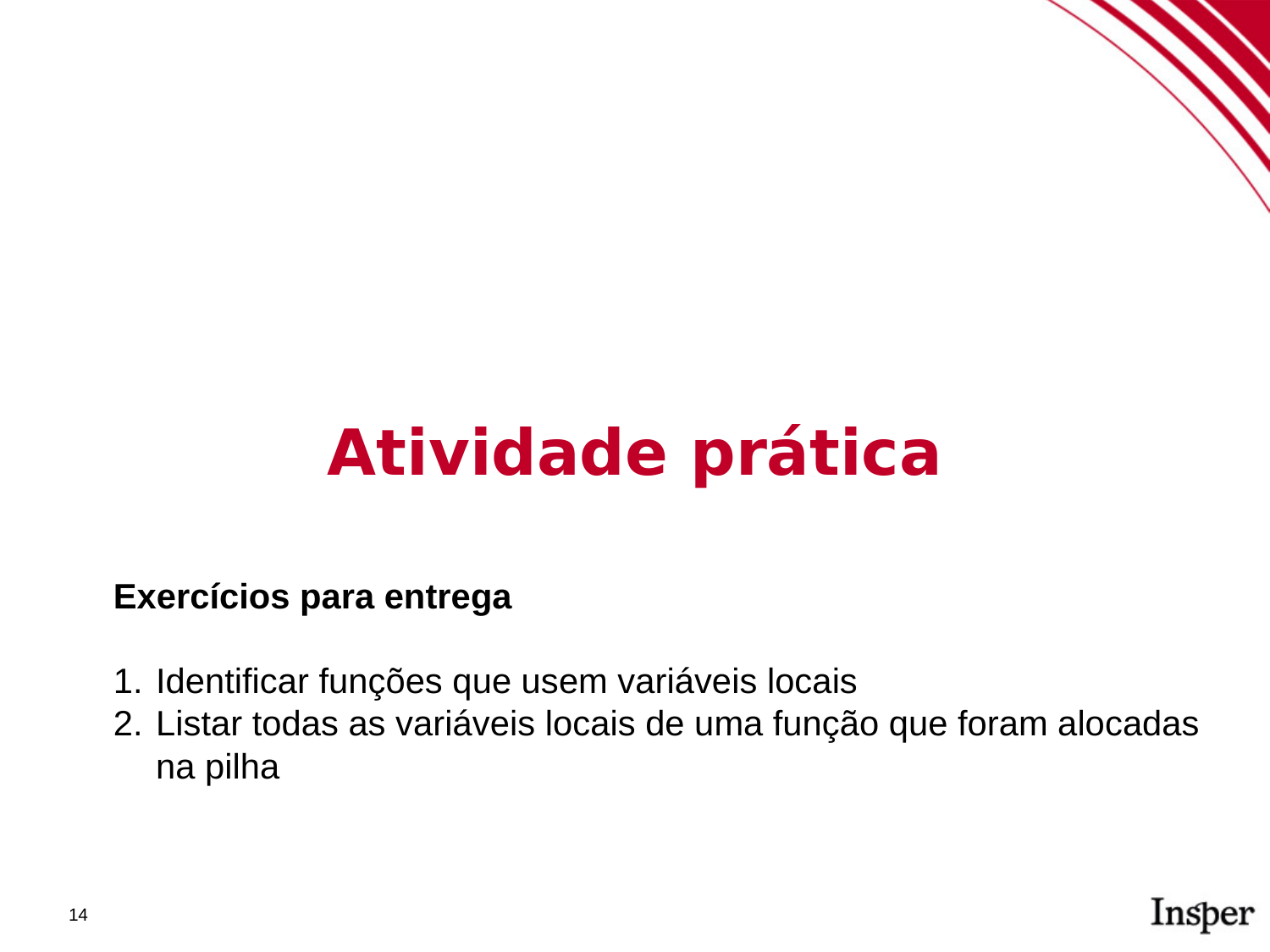

Atividade prática
Exercícios para entrega

Identificar funções que usem variáveis locais
Listar todas as variáveis locais de uma função que foram alocadas na pilha

14